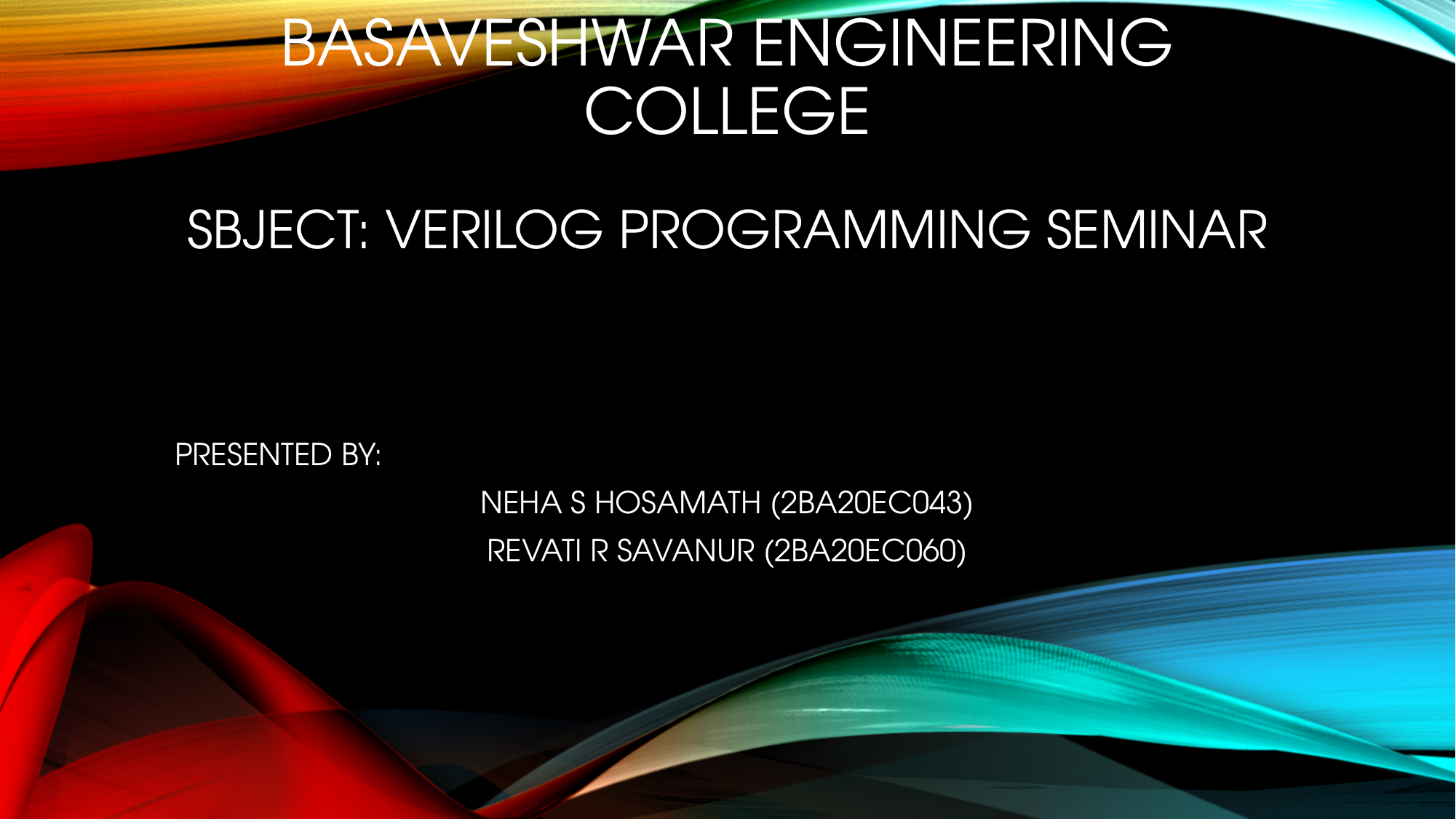

# BASAVESHWAR ENGINEERING COLLEGE SBJECT: Verilog programming seminar
PRESENTED BY:
NEHA S HOSAMATH (2BA20EC043)
REVATI R SAVANUR (2BA20EC060)